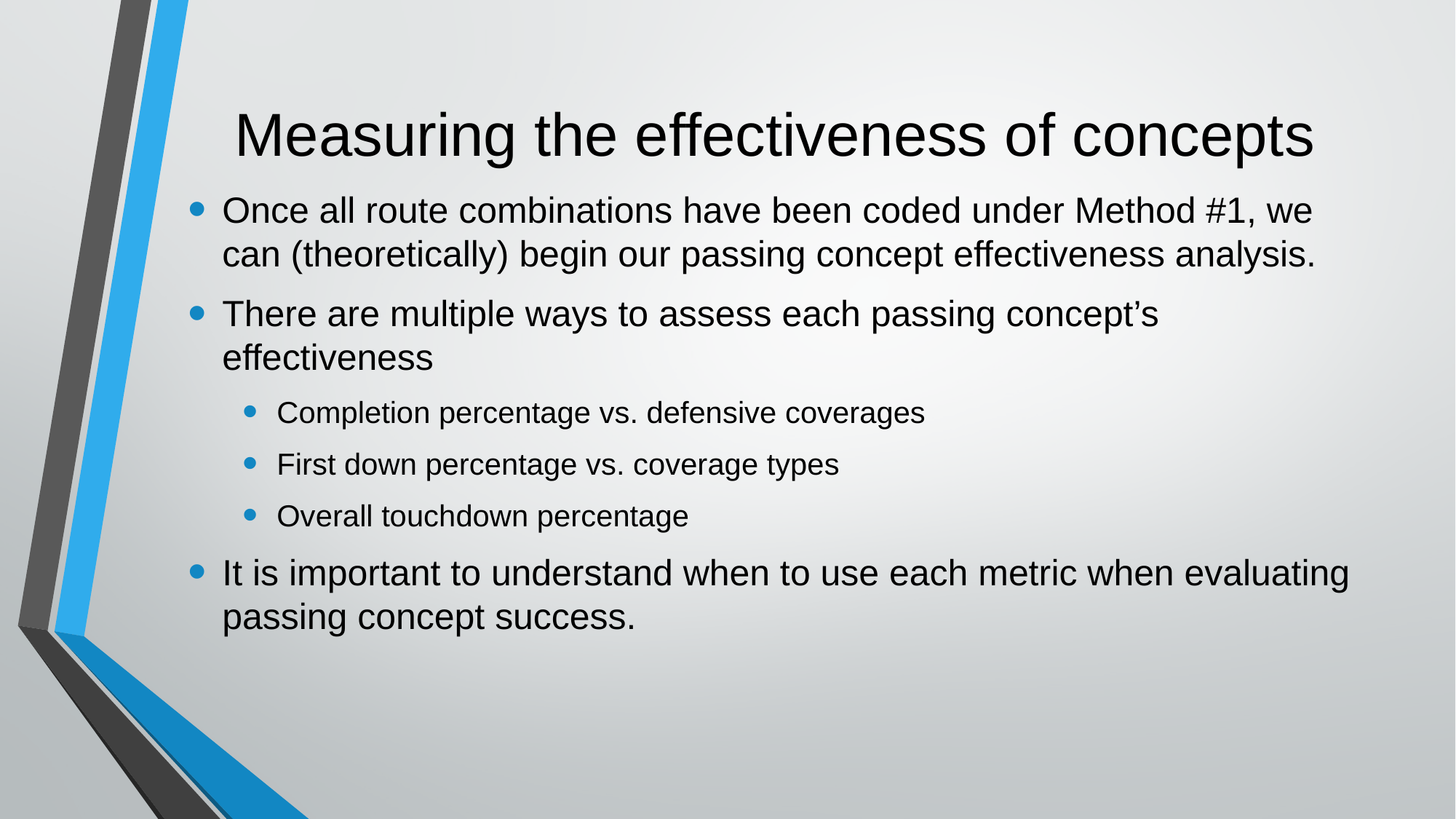

# Measuring the effectiveness of concepts
Once all route combinations have been coded under Method #1, we can (theoretically) begin our passing concept effectiveness analysis.
There are multiple ways to assess each passing concept’s effectiveness
Completion percentage vs. defensive coverages
First down percentage vs. coverage types
Overall touchdown percentage
It is important to understand when to use each metric when evaluating passing concept success.